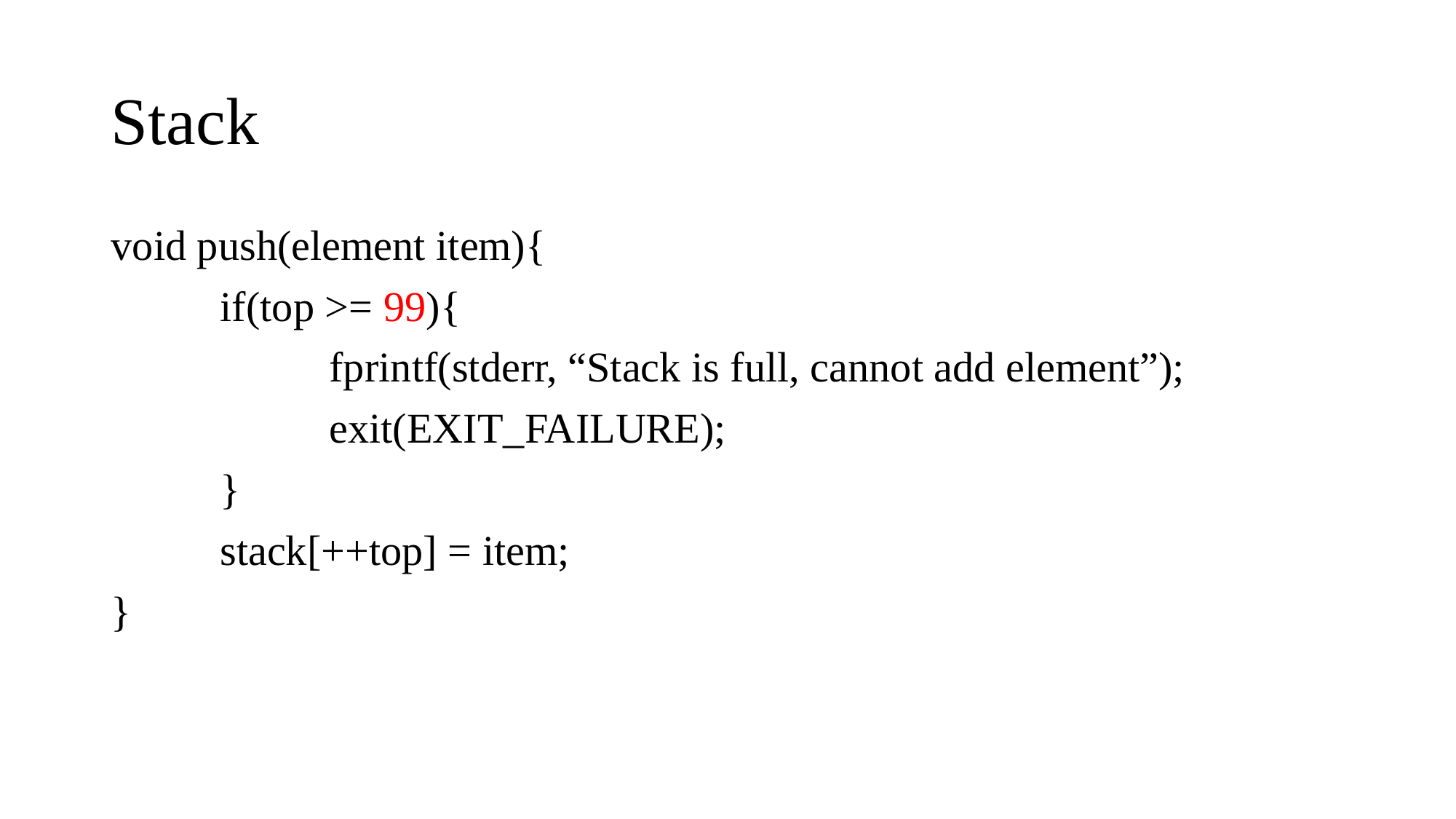

# Stack
void push(element item){
	if(top >= 99){
		fprintf(stderr, “Stack is full, cannot add element”);
		exit(EXIT_FAILURE);
	}
	stack[++top] = item;
}